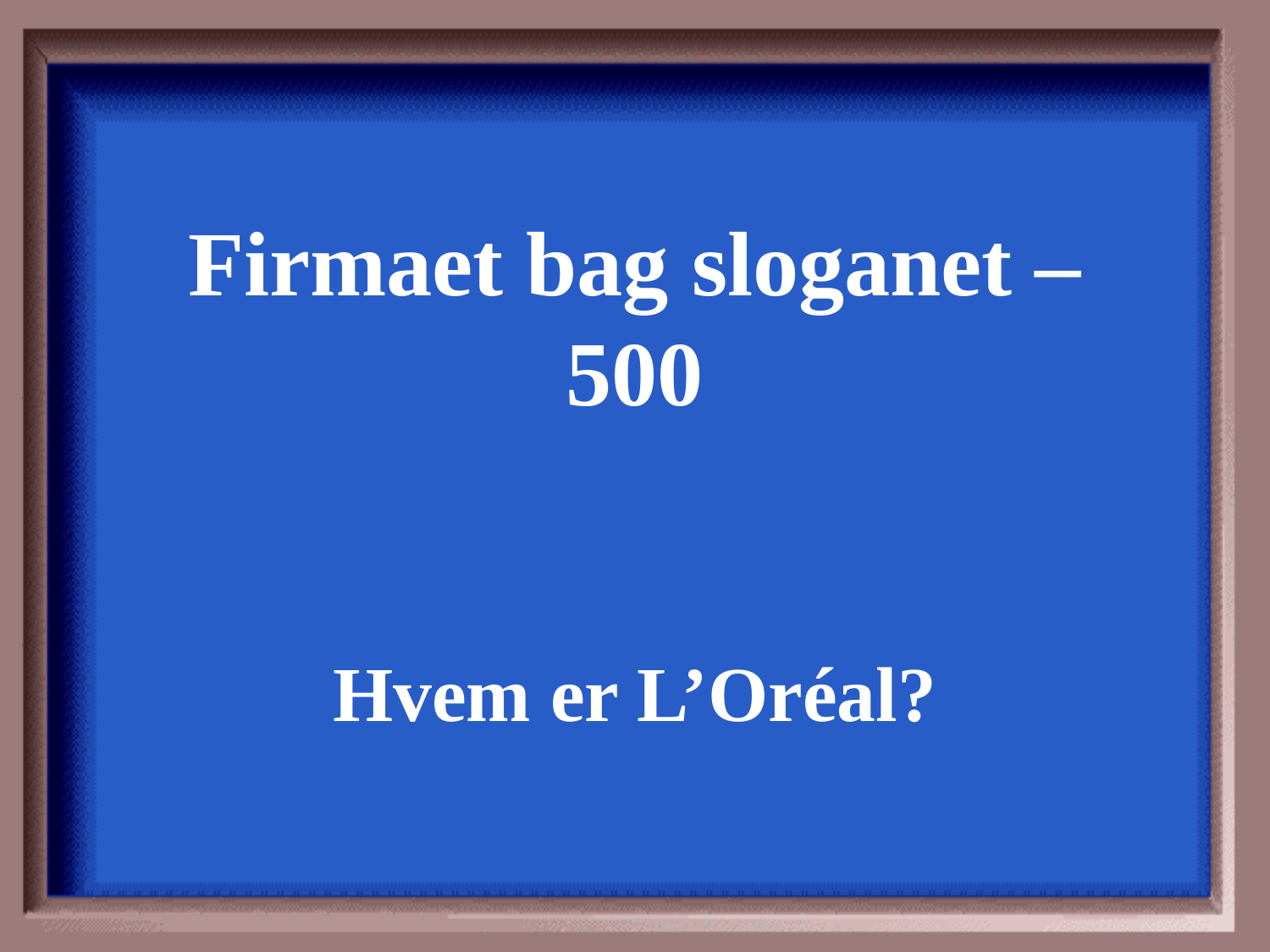

Firmaet bag sloganet – 500
Hvem er L’Oréal?